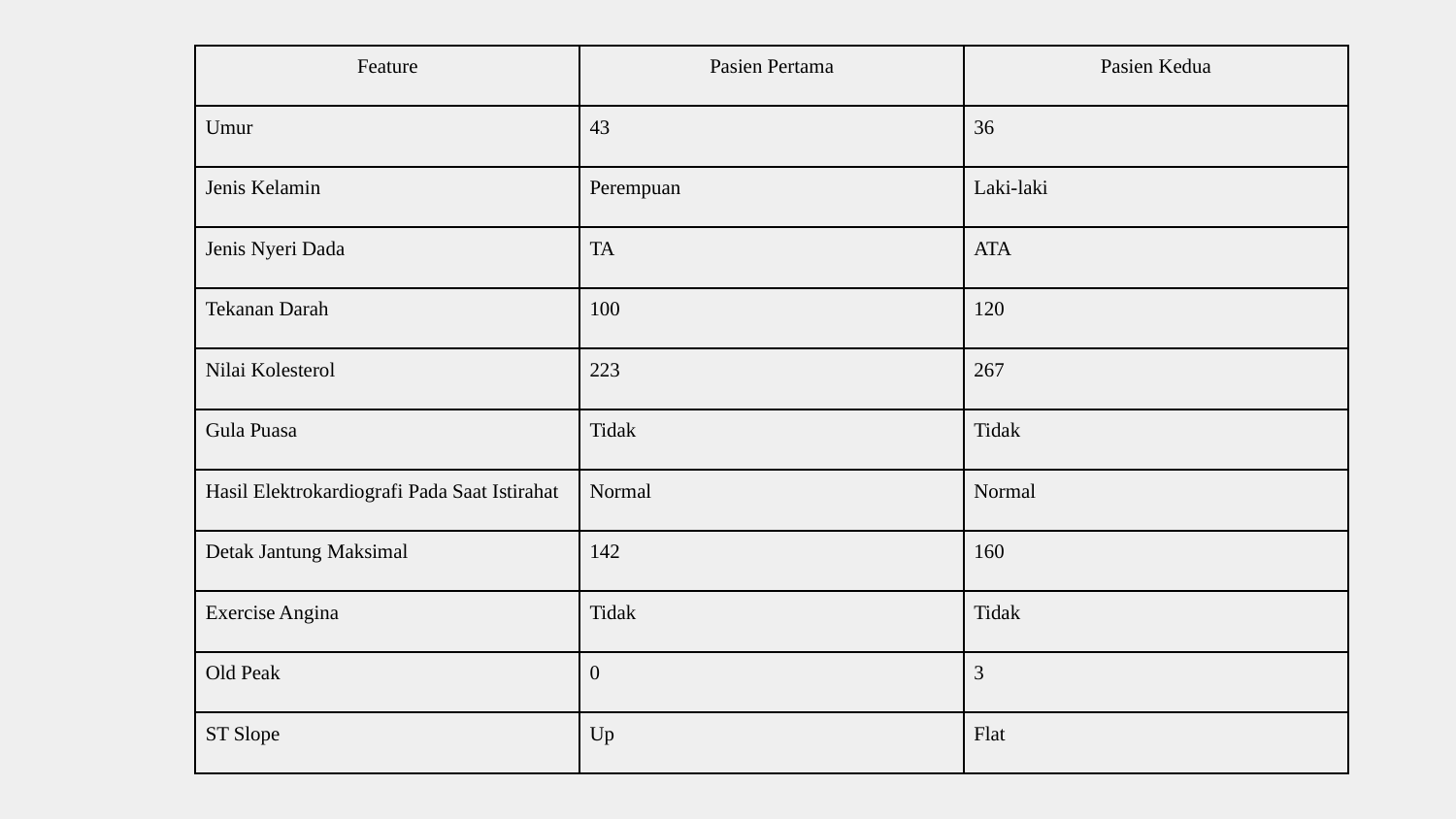

| Feature | Pasien Pertama | Pasien Kedua |
| --- | --- | --- |
| Umur | 43 | 36 |
| Jenis Kelamin | Perempuan | Laki-laki |
| Jenis Nyeri Dada | TA | ATA |
| Tekanan Darah | 100 | 120 |
| Nilai Kolesterol | 223 | 267 |
| Gula Puasa | Tidak | Tidak |
| Hasil Elektrokardiografi Pada Saat Istirahat | Normal | Normal |
| Detak Jantung Maksimal | 142 | 160 |
| Exercise Angina | Tidak | Tidak |
| Old Peak | 0 | 3 |
| ST Slope | Up | Flat |